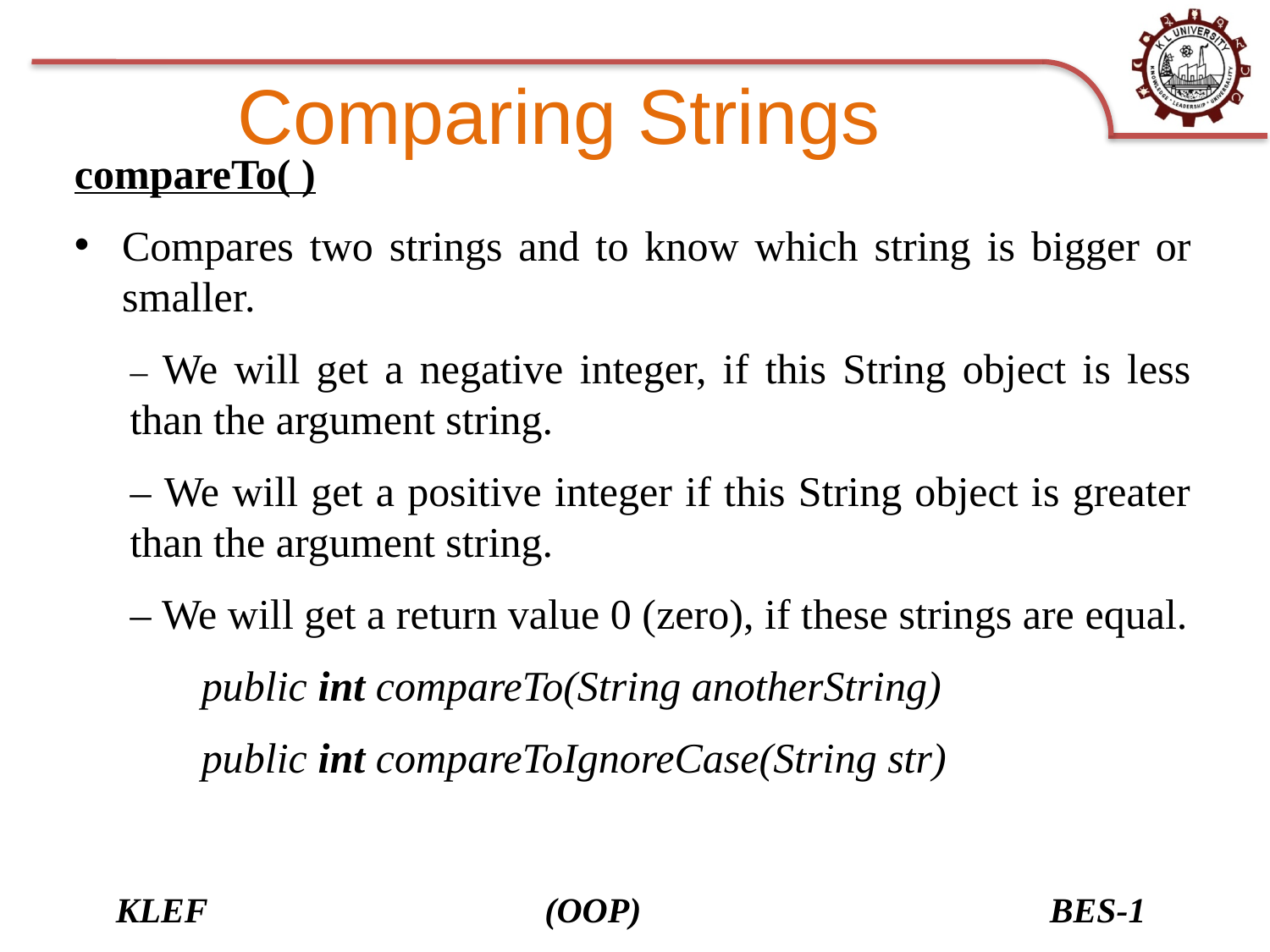

# Comparing Strings
compareTo( )
Compares two strings and to know which string is bigger or smaller.
– We will get a negative integer, if this String object is less than the argument string.
– We will get a positive integer if this String object is greater than the argument string.
– We will get a return value 0 (zero), if these strings are equal.
	public int compareTo(String anotherString)
	public int compareToIgnoreCase(String str)

KLEF                                      (OOP)                                              BES-1